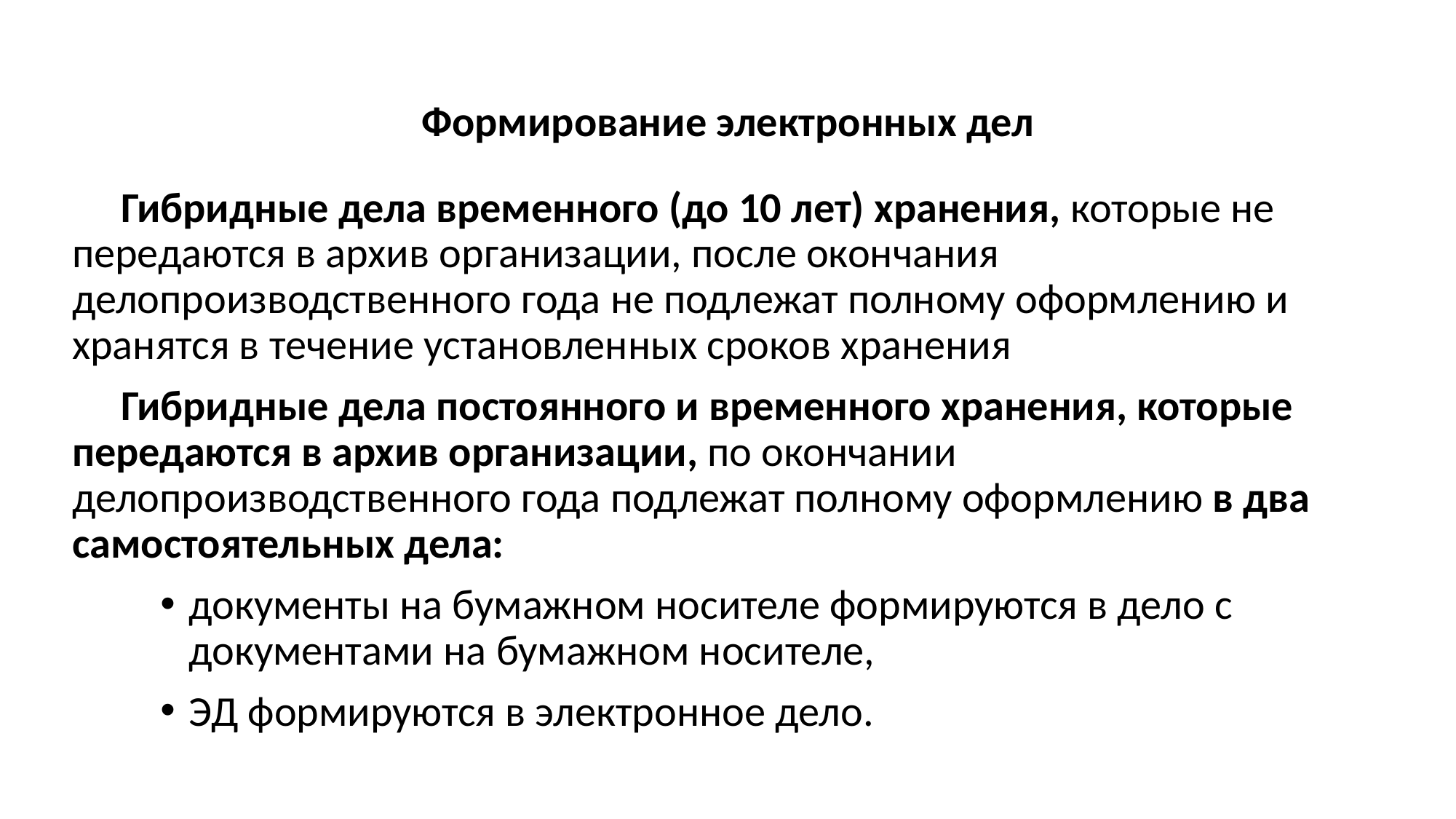

# Формирование электронных дел
Гибридные дела временного (до 10 лет) хранения, которые не передаются в архив организации, после окончания делопроизводственного года не подлежат полному оформлению и хранятся в течение установленных сроков хранения
Гибридные дела постоянного и временного хранения, которые   передаются в архив организации, по окончании делопроизводственного года подлежат полному оформлению в два самостоятельных дела:
документы на бумажном носителе формируются в дело с документами на бумажном носителе,
ЭД формируются в электронное дело.